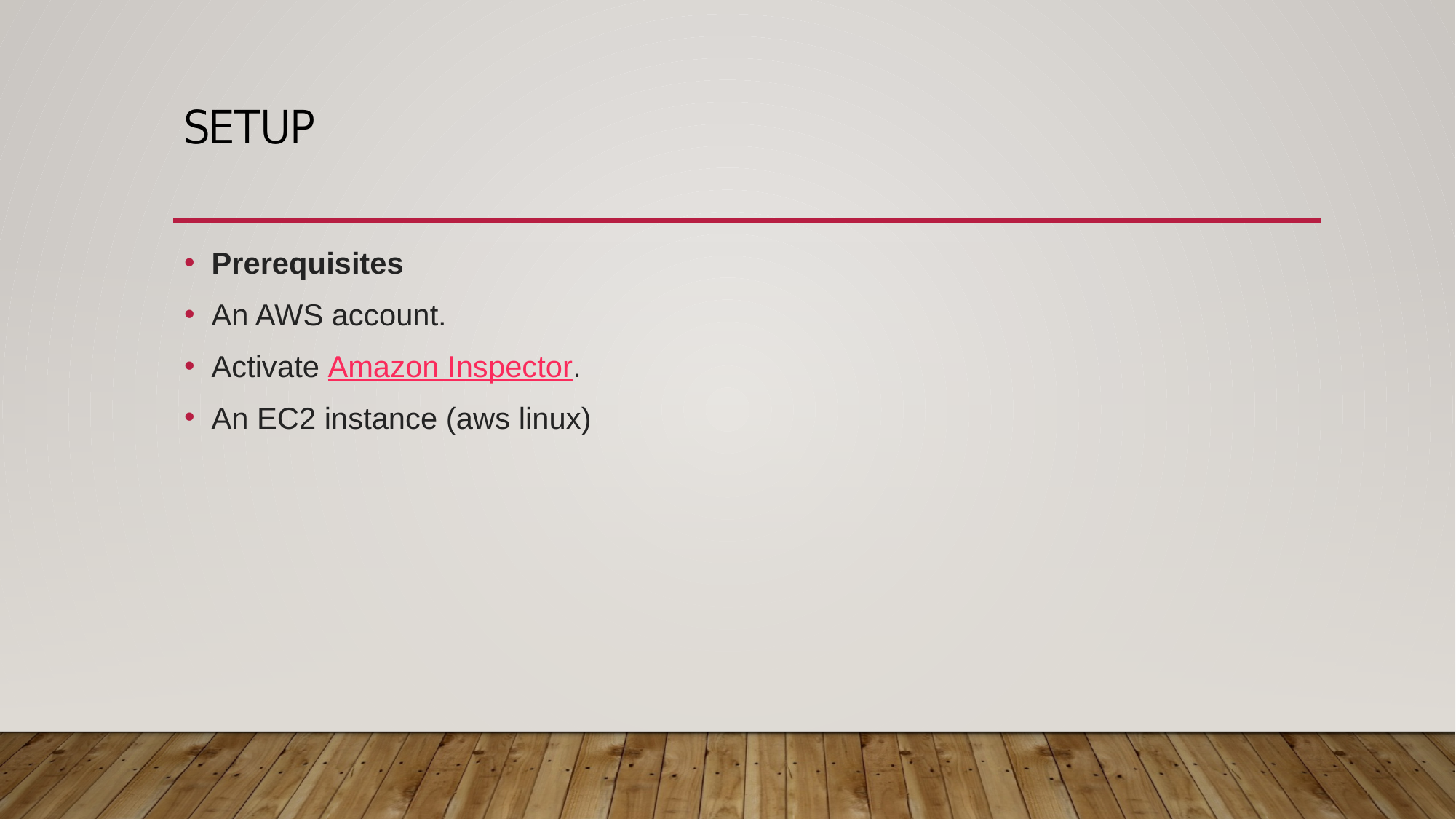

# setup
Prerequisites
An AWS account.
Activate Amazon Inspector.
An EC2 instance (aws linux)